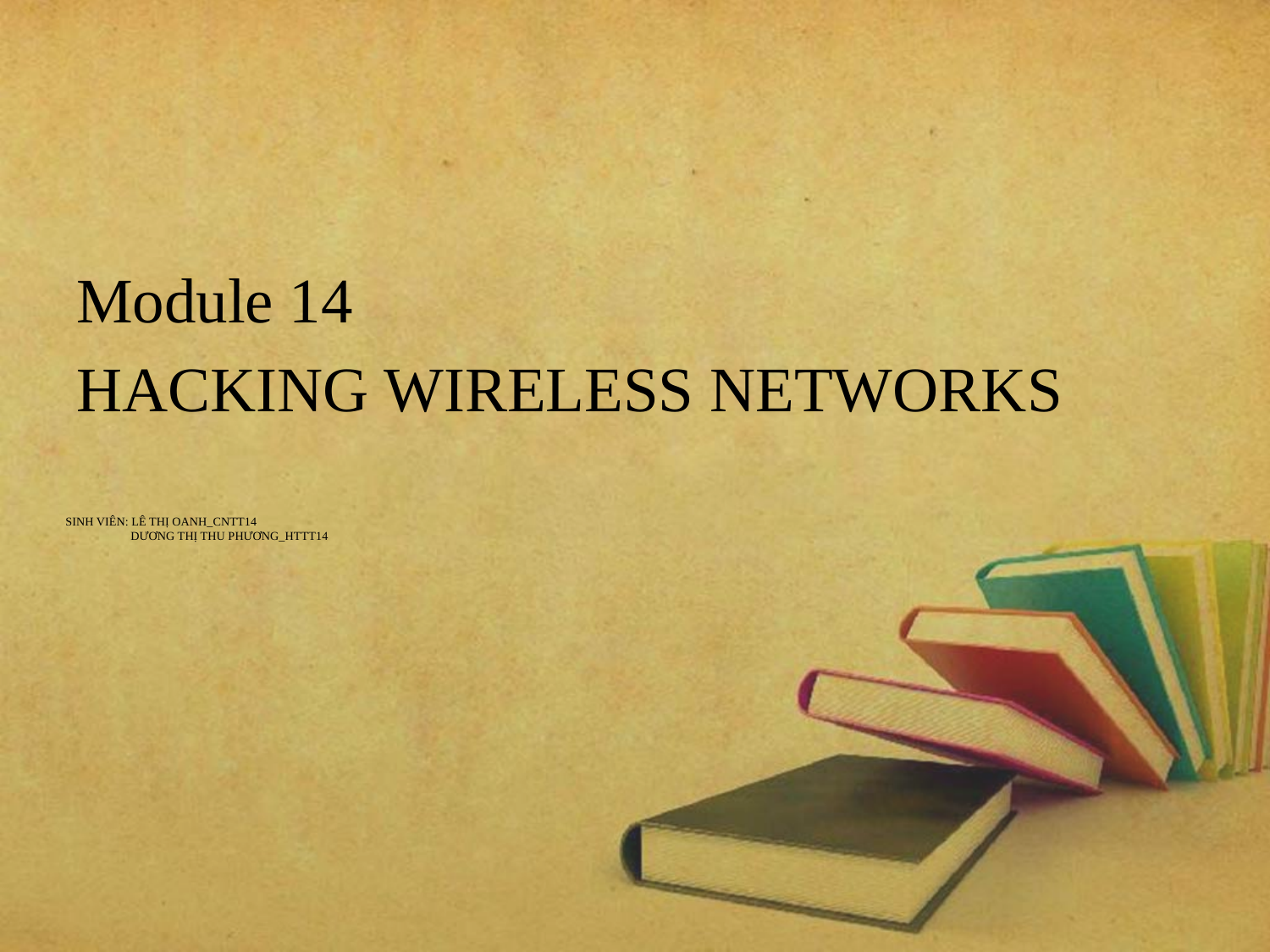

Module 14
HACKING WIRELESS NETWORKS

# Sinh viên: Lê Thị oanh_cntt14 Dương Thị Thu Phương_httt14